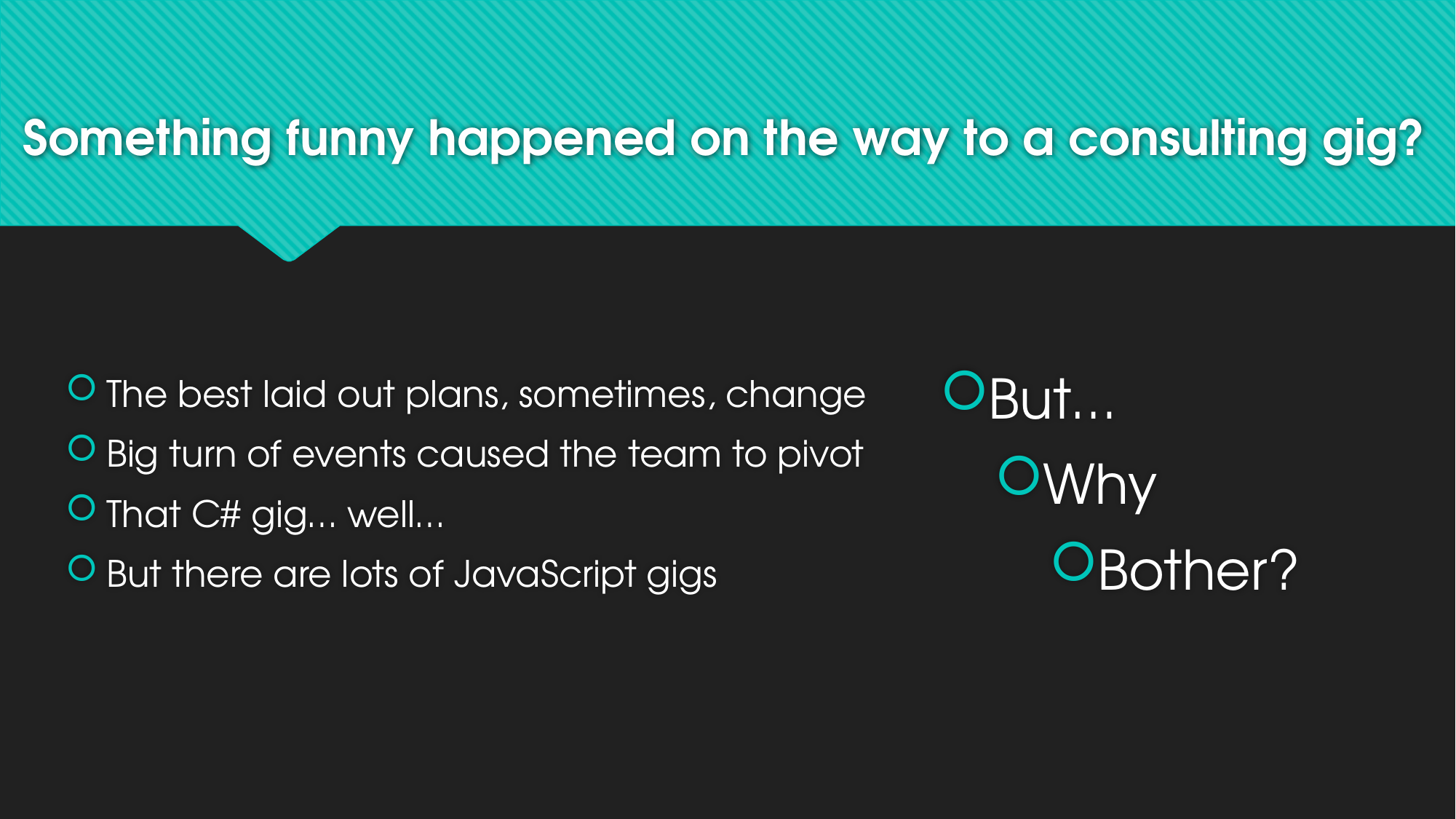

# Something funny happened on the way to a consulting gig?
The best laid out plans, sometimes, change
Big turn of events caused the team to pivot
That C# gig… well…
But there are lots of JavaScript gigs
But…
Why
Bother?